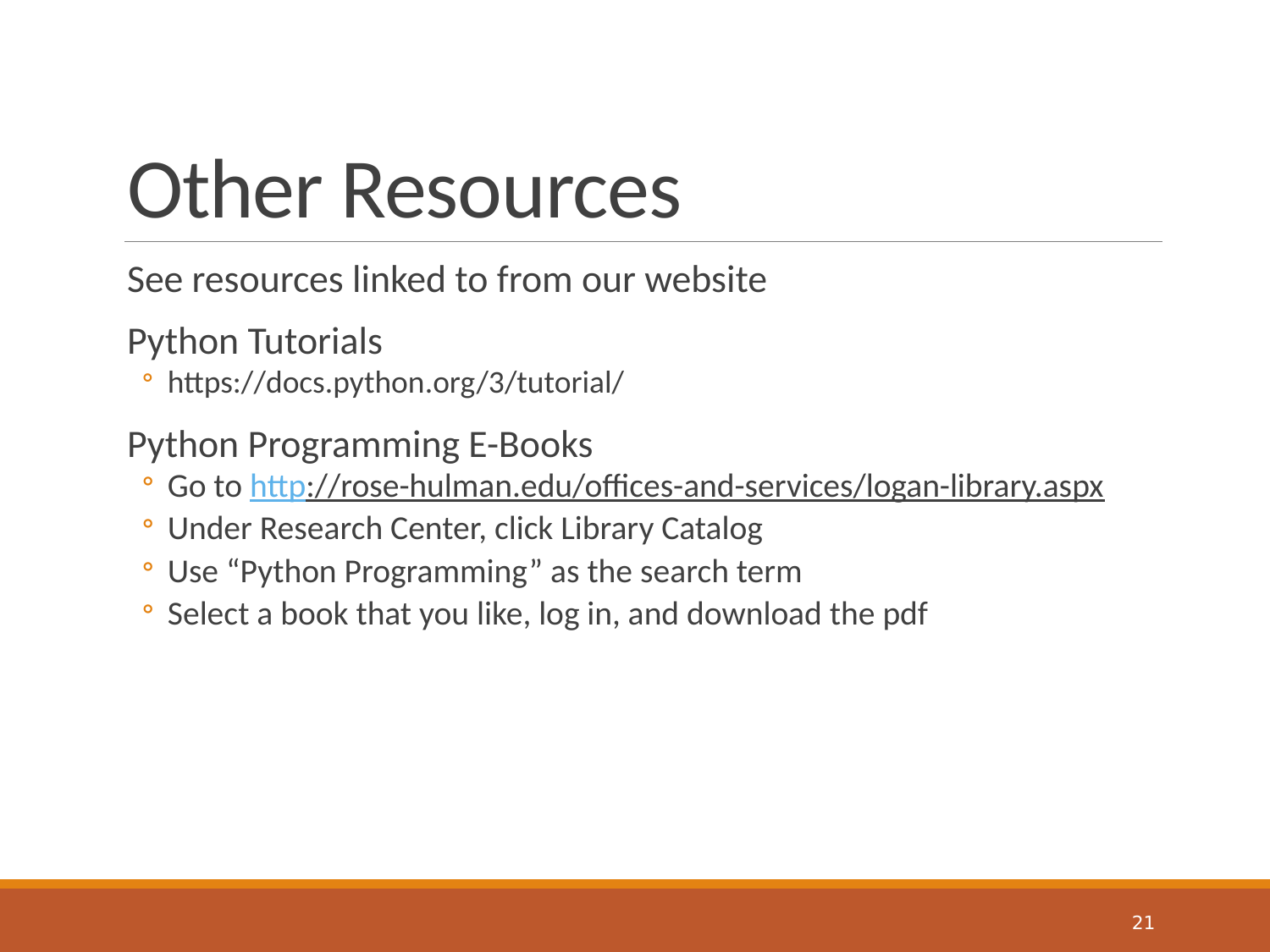

# Other Resources
See resources linked to from our website
Python Tutorials
https://docs.python.org/3/tutorial/
Python Programming E-Books
Go to http://rose-hulman.edu/offices-and-services/logan-library.aspx
Under Research Center, click Library Catalog
Use “Python Programming” as the search term
Select a book that you like, log in, and download the pdf

21